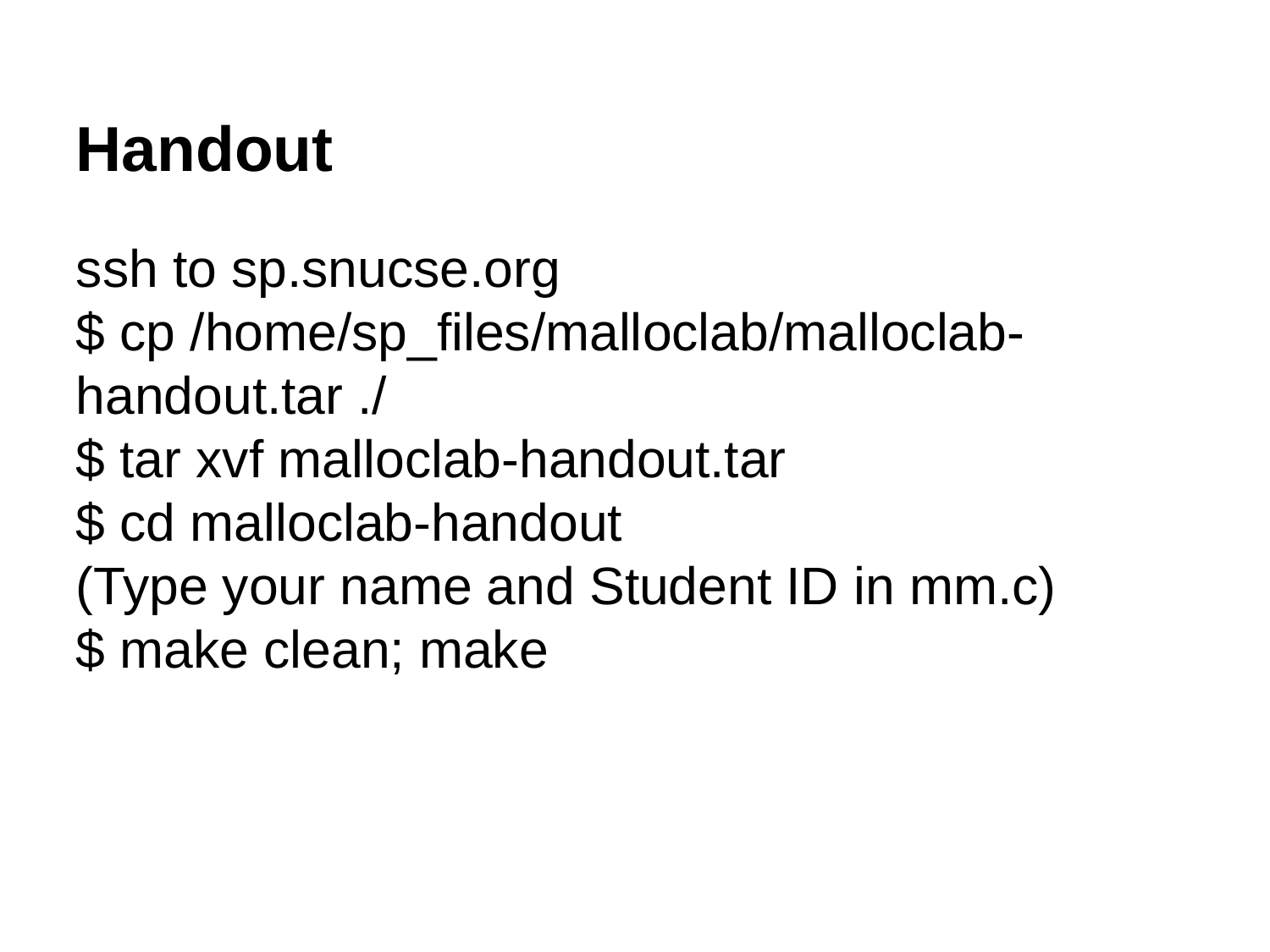

Handout
ssh to sp.snucse.org
$ cp /home/sp_files/malloclab/malloclab-handout.tar ./
$ tar xvf malloclab-handout.tar
$ cd malloclab-handout
(Type your name and Student ID in mm.c)
$ make clean; make